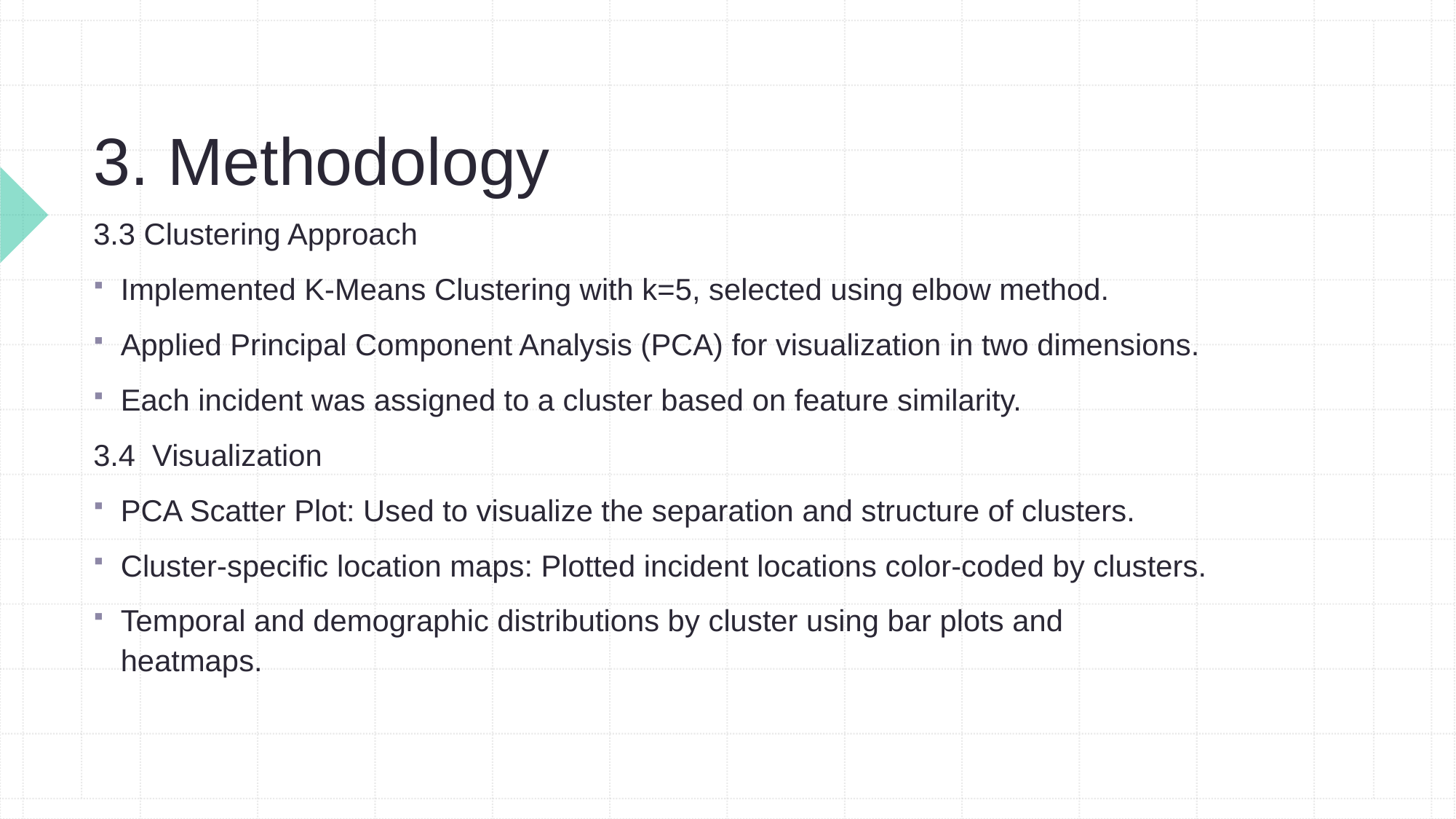

# 3. Methodology
3.3 Clustering Approach
Implemented K-Means Clustering with k=5, selected using elbow method.
Applied Principal Component Analysis (PCA) for visualization in two dimensions.
Each incident was assigned to a cluster based on feature similarity.
3.4  Visualization
PCA Scatter Plot: Used to visualize the separation and structure of clusters.
Cluster-specific location maps: Plotted incident locations color-coded by clusters.
Temporal and demographic distributions by cluster using bar plots and heatmaps.